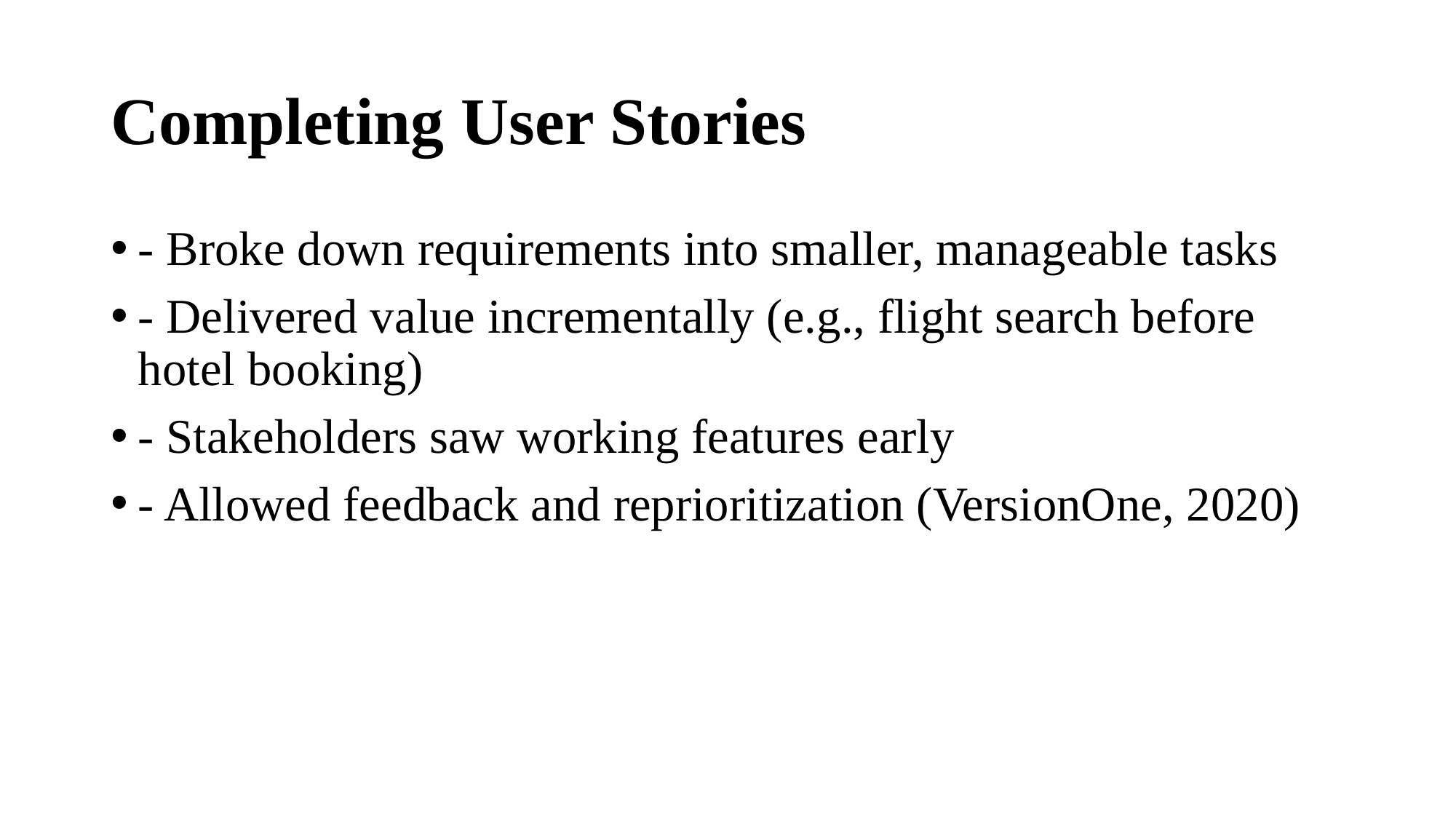

# Completing User Stories
- Broke down requirements into smaller, manageable tasks
- Delivered value incrementally (e.g., flight search before hotel booking)
- Stakeholders saw working features early
- Allowed feedback and reprioritization (VersionOne, 2020)